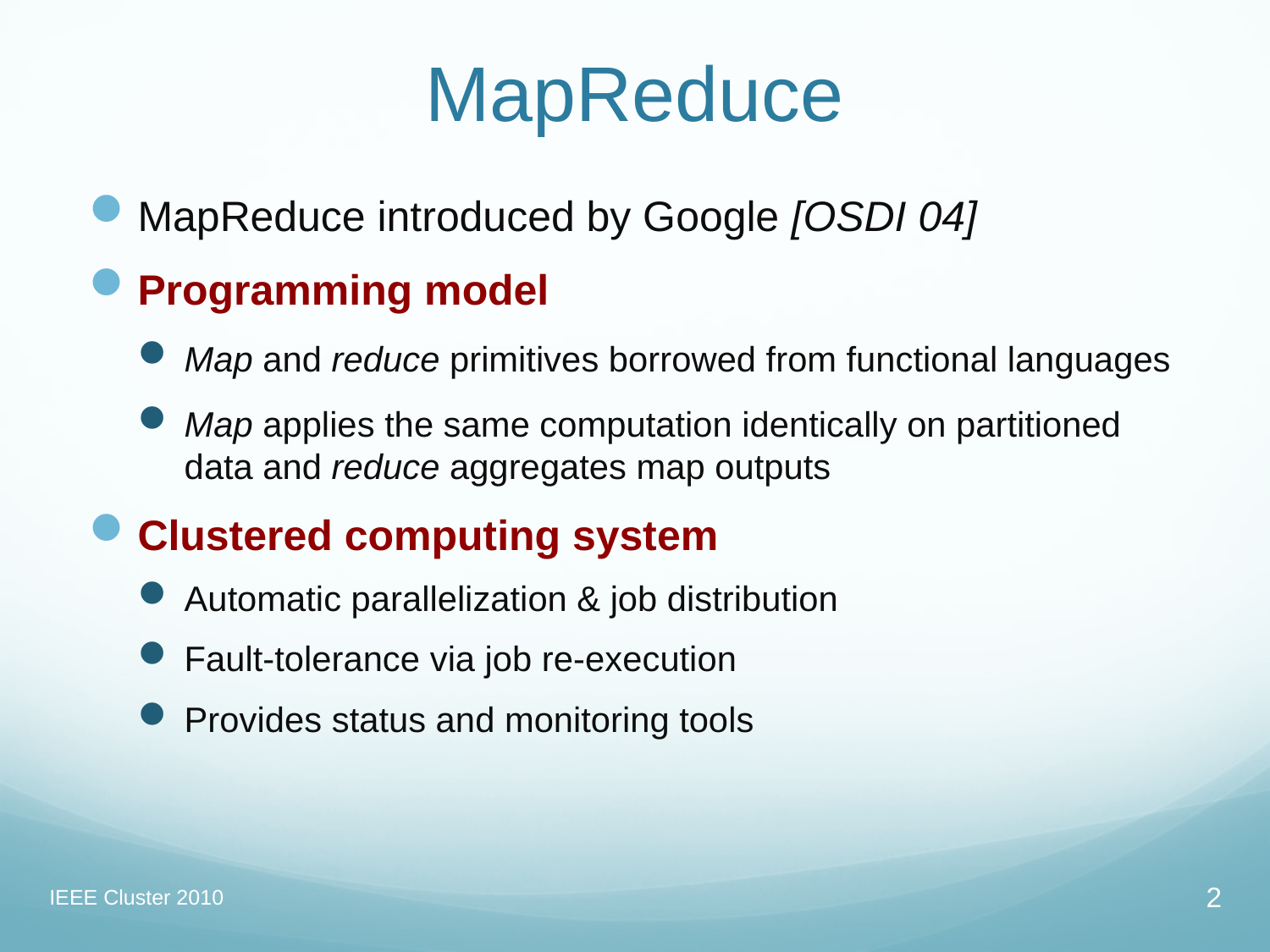

# MapReduce
MapReduce introduced by Google [OSDI 04]
Programming model
Map and reduce primitives borrowed from functional languages
Map applies the same computation identically on partitioned data and reduce aggregates map outputs
Clustered computing system
Automatic parallelization & job distribution
Fault-tolerance via job re-execution
Provides status and monitoring tools
IEEE Cluster 2010
2